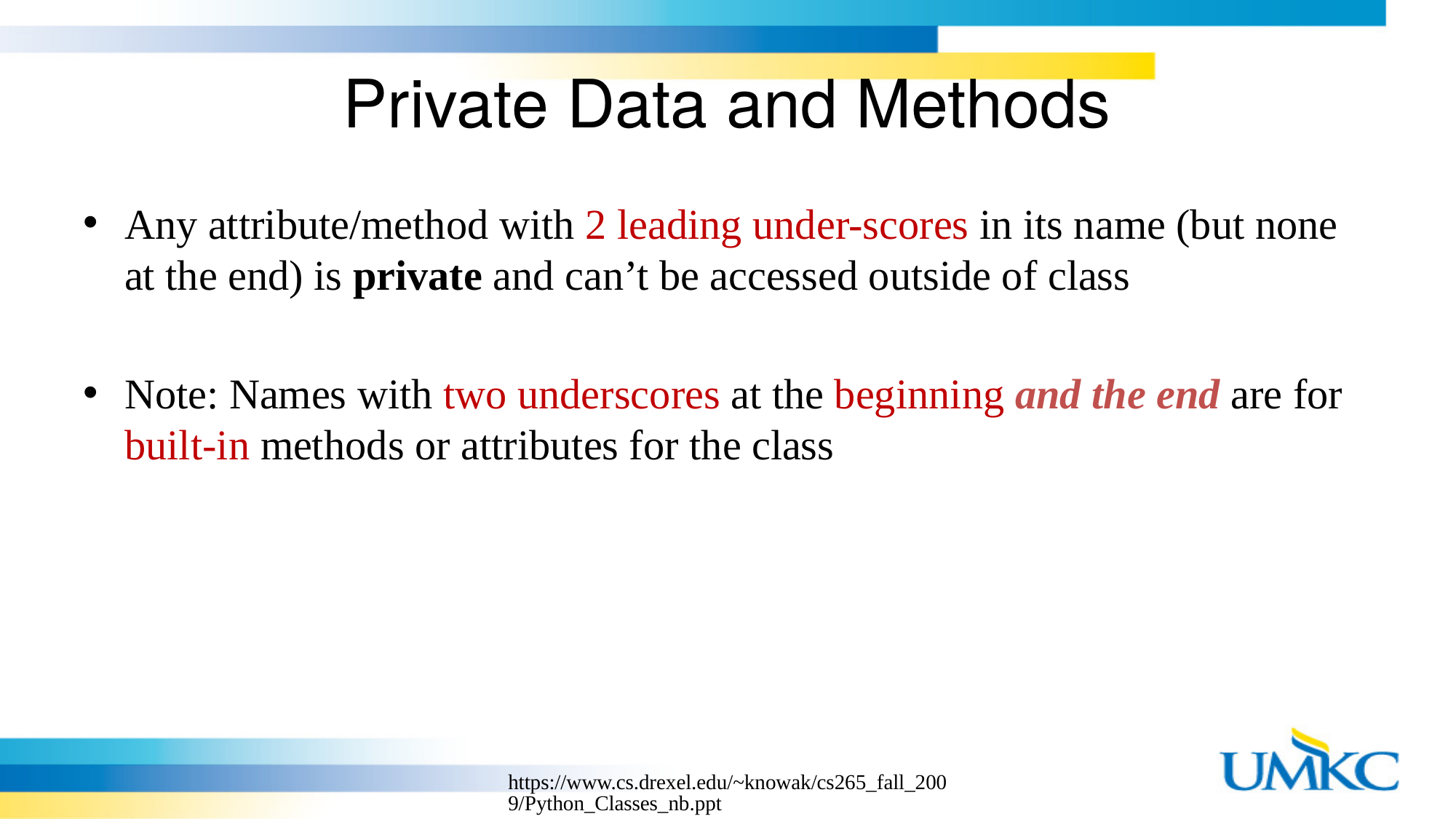

# Private Data and Methods
Any attribute/method with 2 leading under-scores in its name (but none at the end) is private and can’t be accessed outside of class

Note: Names with two underscores at the beginning and the end are for built-in methods or attributes for the class
https://www.cs.drexel.edu/~knowak/cs265_fall_2009/Python_Classes_nb.ppt